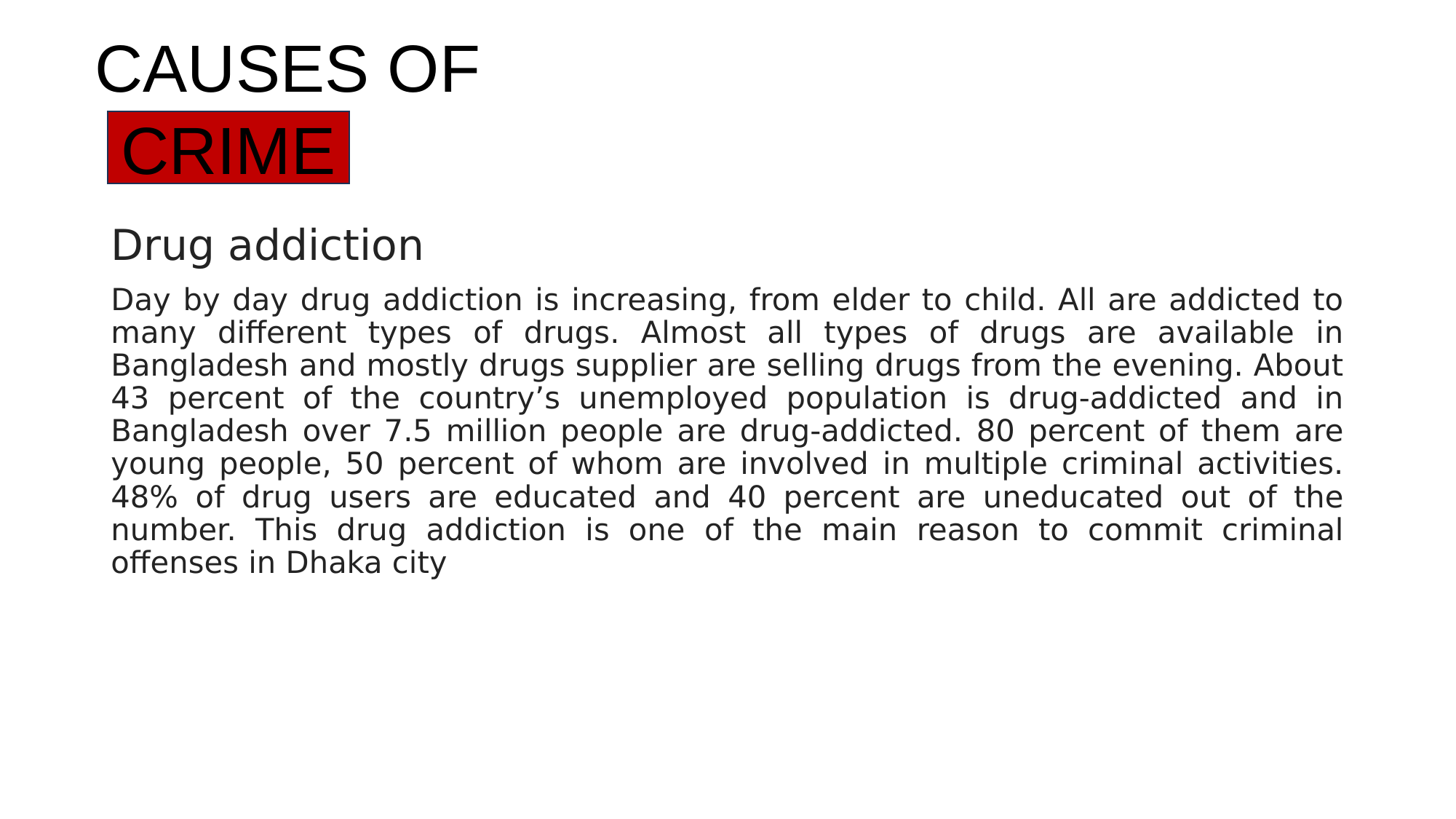

# CAUSES OF
CRIME
Drug addiction
Day by day drug addiction is increasing, from elder to child. All are addicted to many different types of drugs. Almost all types of drugs are available in Bangladesh and mostly drugs supplier are selling drugs from the evening. About 43 percent of the country’s unemployed population is drug-addicted and in Bangladesh over 7.5 million people are drug-addicted. 80 percent of them are young people, 50 percent of whom are involved in multiple criminal activities. 48% of drug users are educated and 40 percent are uneducated out of the number. This drug addiction is one of the main reason to commit criminal offenses in Dhaka city